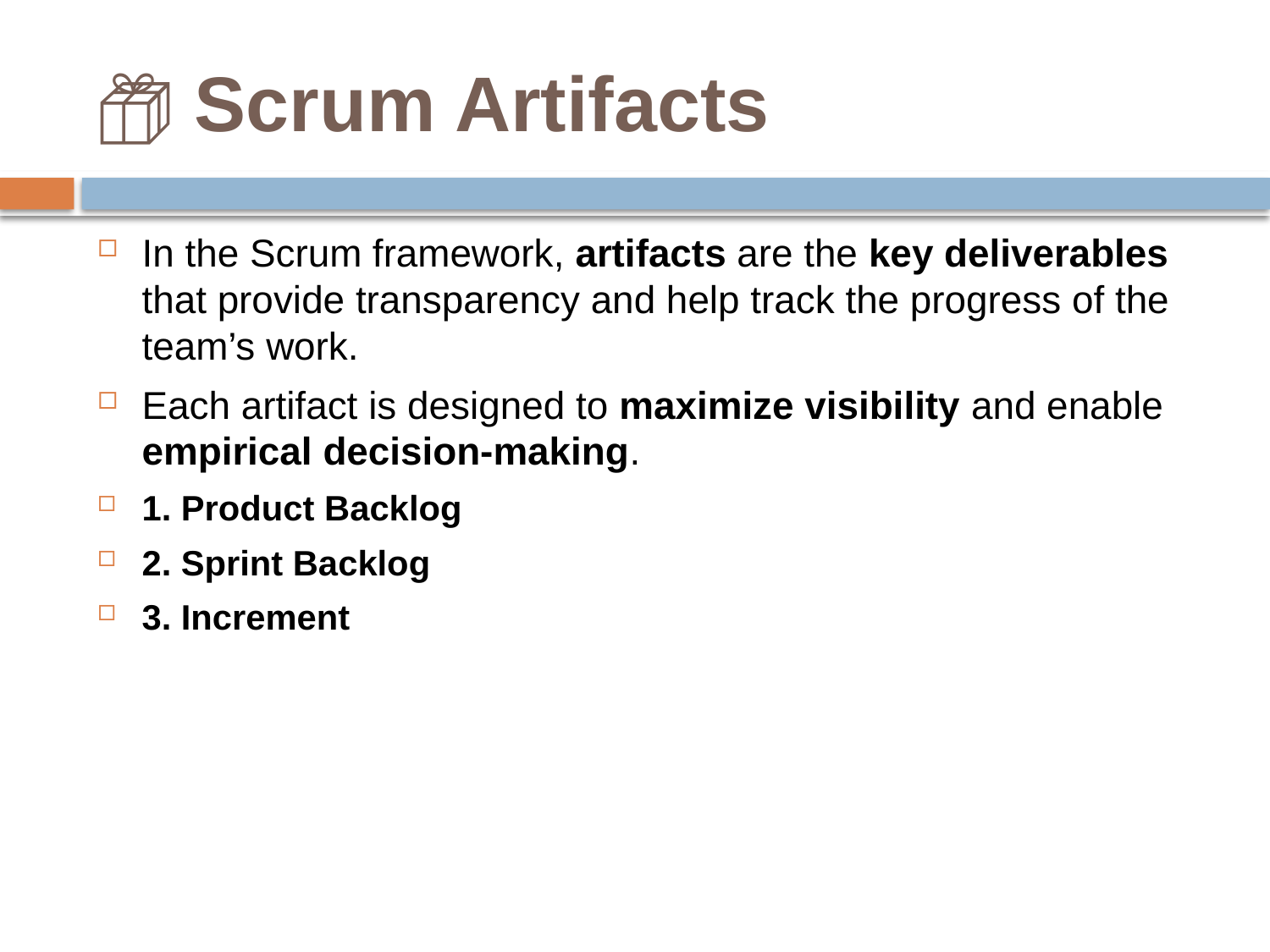

# 📦 Scrum Artifacts
In the Scrum framework, artifacts are the key deliverables that provide transparency and help track the progress of the team’s work.
Each artifact is designed to maximize visibility and enable empirical decision-making.
1. Product Backlog
2. Sprint Backlog
3. Increment